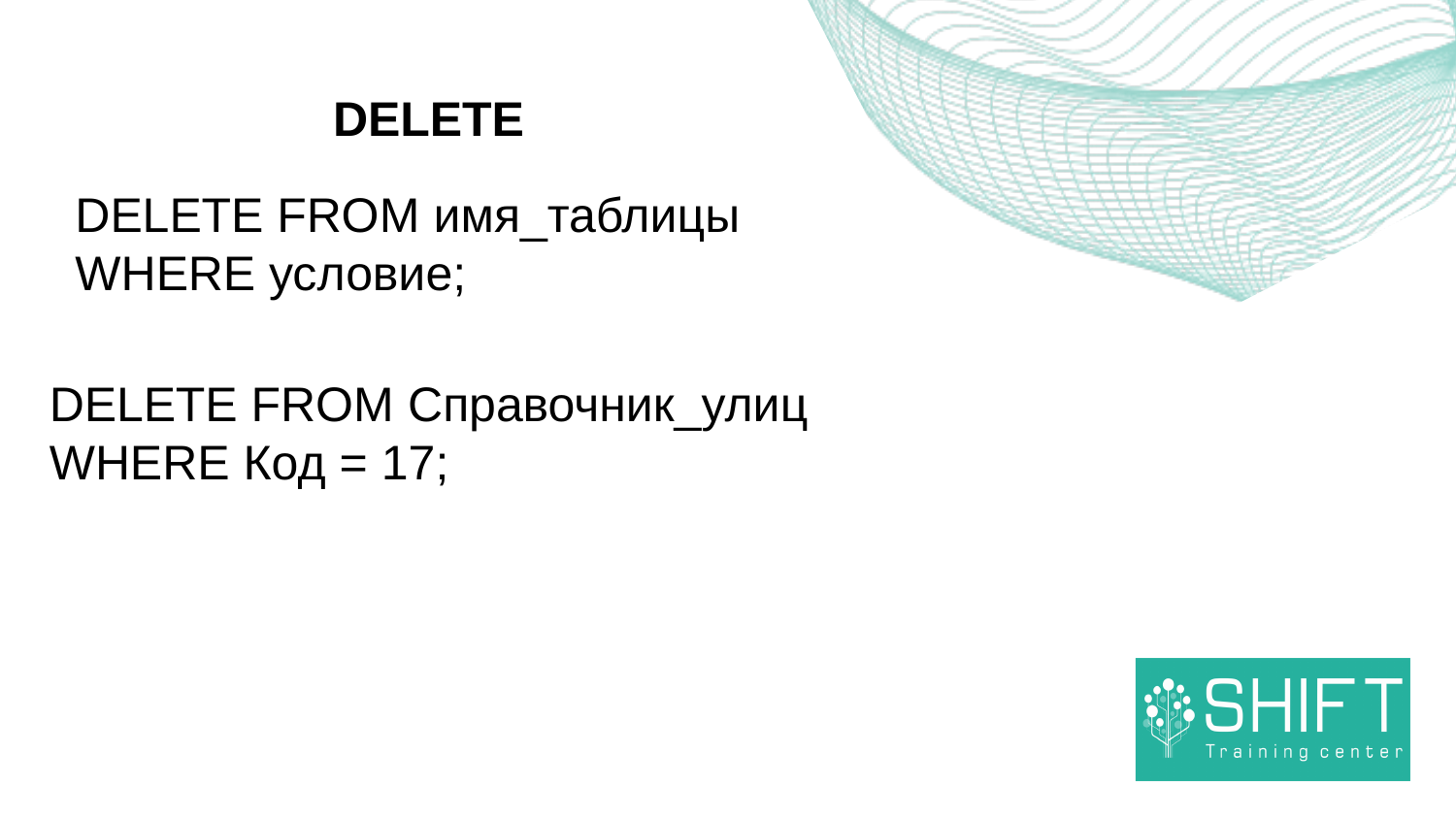

DELETE
DELETE FROM имя_таблицы
WHERE условие;
DELETE FROM Справочник_улиц
WHERE Код = 17;